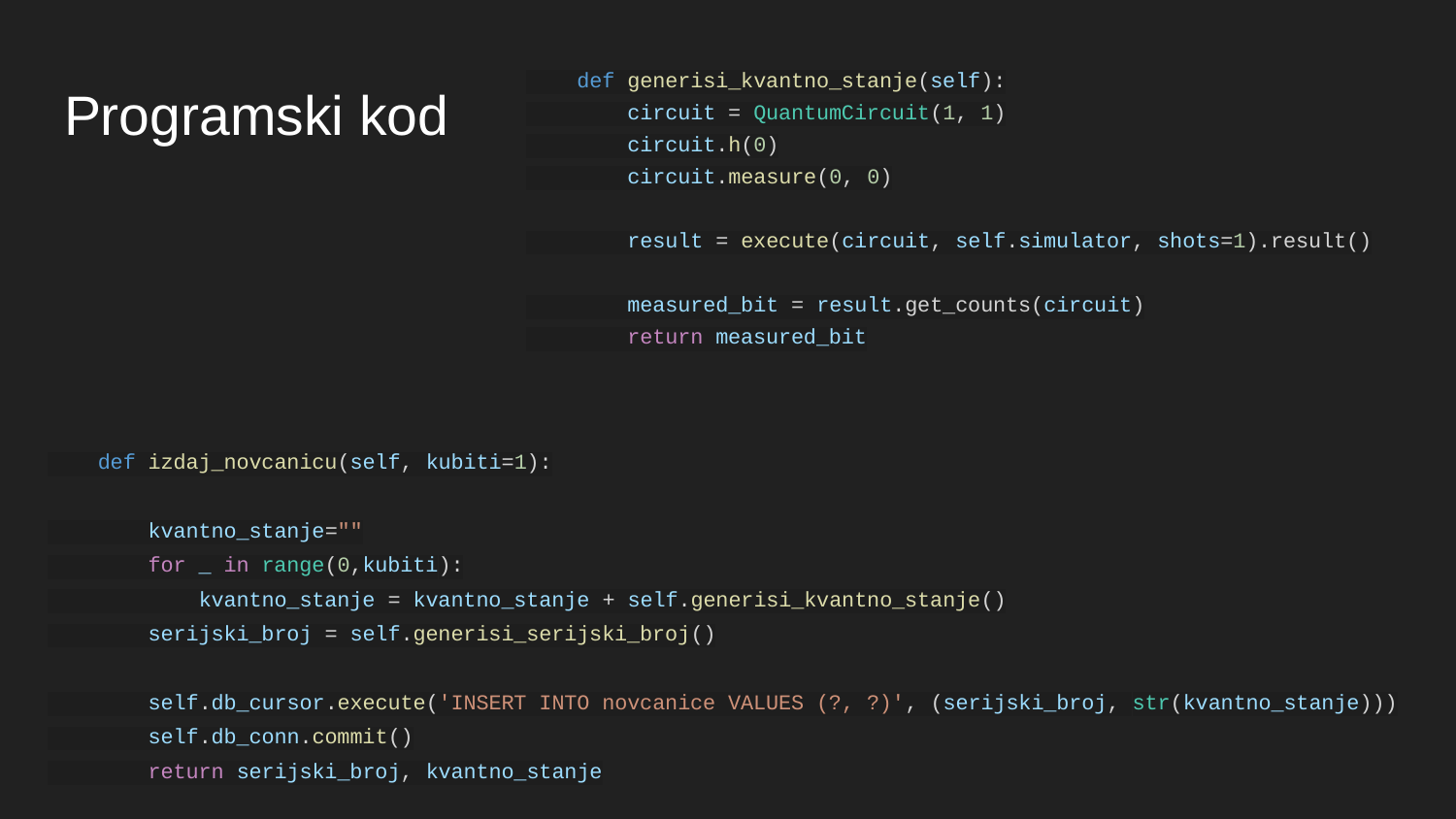

def generisi_kvantno_stanje(self):
        circuit = QuantumCircuit(1, 1)
        circuit.h(0)
        circuit.measure(0, 0)

        result = execute(circuit, self.simulator, shots=1).result()

        measured_bit = result.get_counts(circuit)
        return measured_bit

# Programski kod
    def izdaj_novcanicu(self, kubiti=1):

        kvantno_stanje=""
        for _ in range(0,kubiti):
            kvantno_stanje = kvantno_stanje + self.generisi_kvantno_stanje()
        serijski_broj = self.generisi_serijski_broj()

        self.db_cursor.execute('INSERT INTO novcanice VALUES (?, ?)', (serijski_broj, str(kvantno_stanje)))
        self.db_conn.commit()
        return serijski_broj, kvantno_stanje